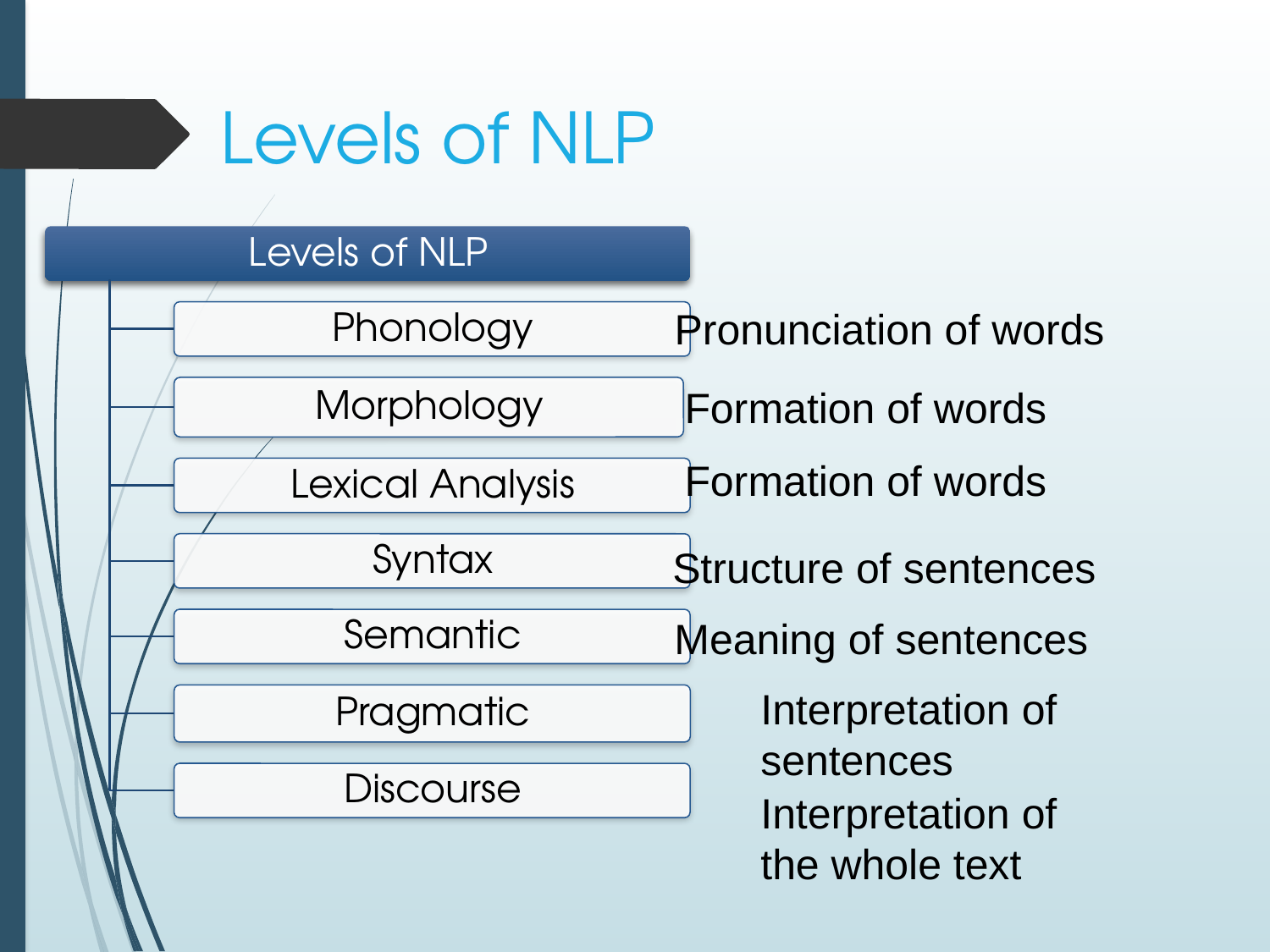

Levels of NLP
Levels of NLP
Phonology
Morphology
Lexical Analysis
Syntax
Semantic
Pragmatic
Discourse
Pronunciation of words
Formation of words
Structure of sentences
Meaning of sentences
Interpretation of
sentences
Interpretation of
the whole text
Formation of words